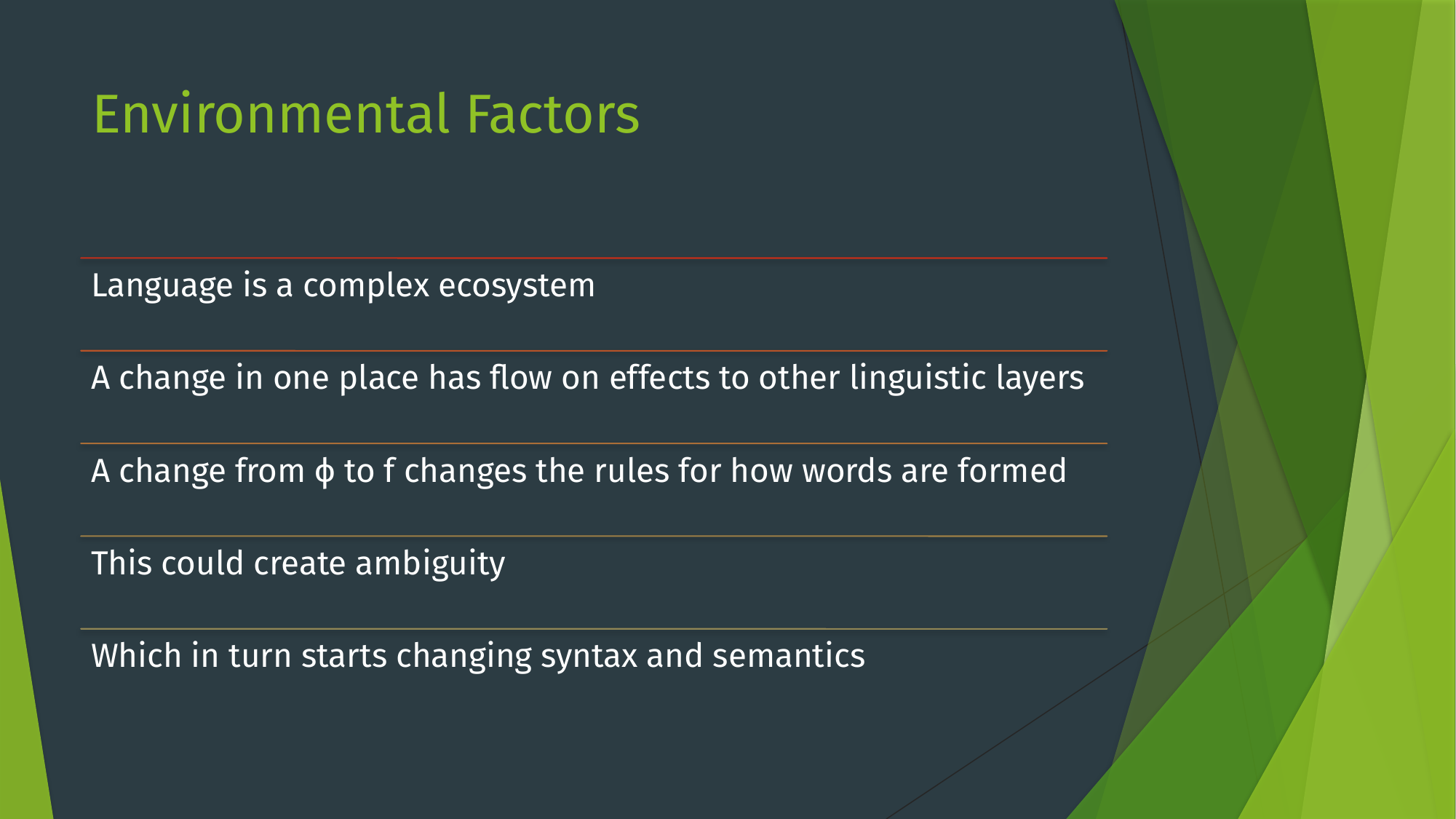

# Environmental Factors
Language is a complex ecosystem
A change in one place has flow on effects to other linguistic layers
A change from ɸ to f changes the rules for how words are formed
This could create ambiguity
Which in turn starts changing syntax and semantics